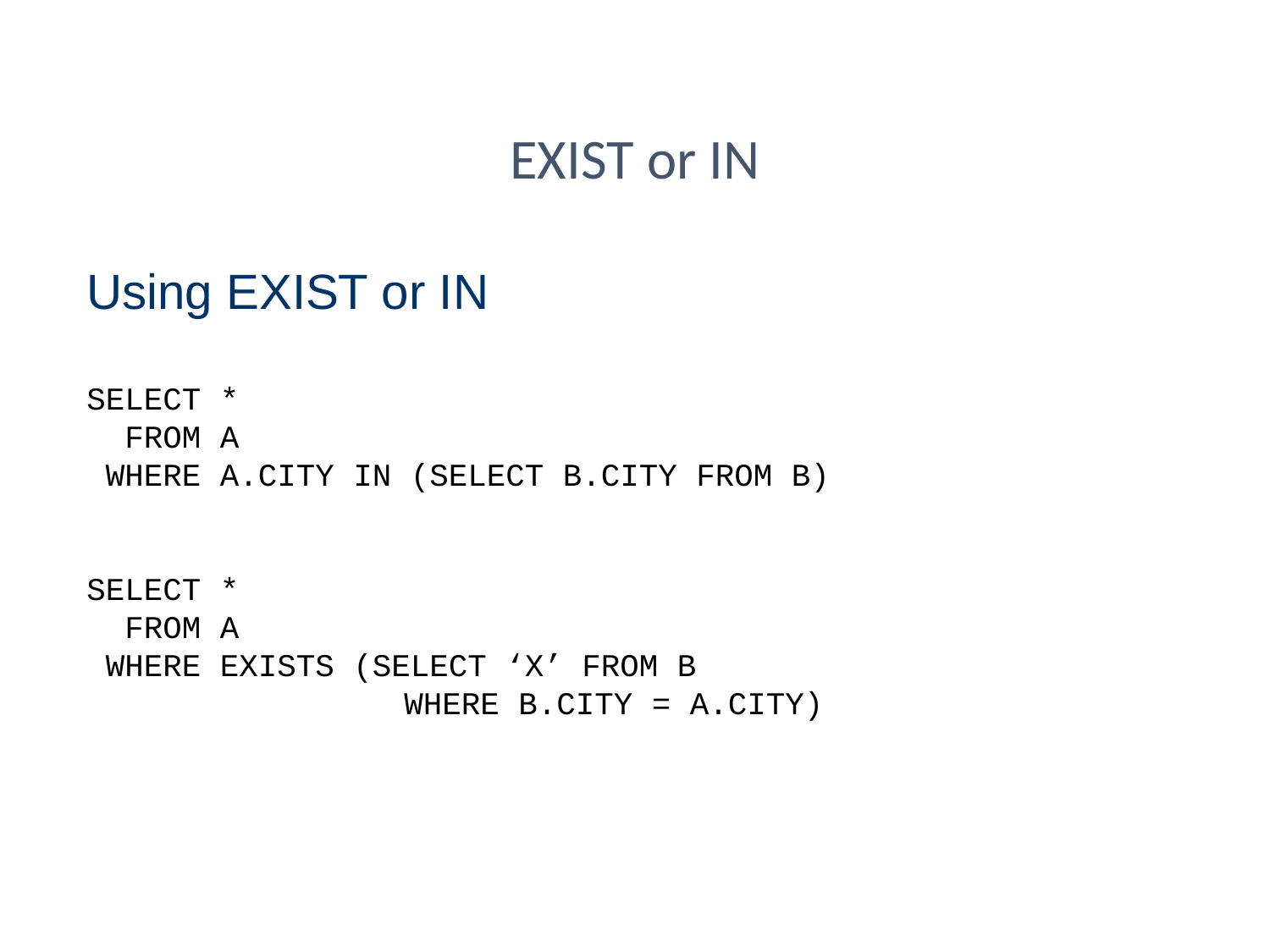

EXIST or IN
Using EXIST or IN

SELECT *
  FROM A
 WHERE A.CITY IN (SELECT B.CITY FROM B)

SELECT *
  FROM A
 WHERE EXISTS (SELECT ‘X’ FROM B
 	          WHERE B.CITY = A.CITY)